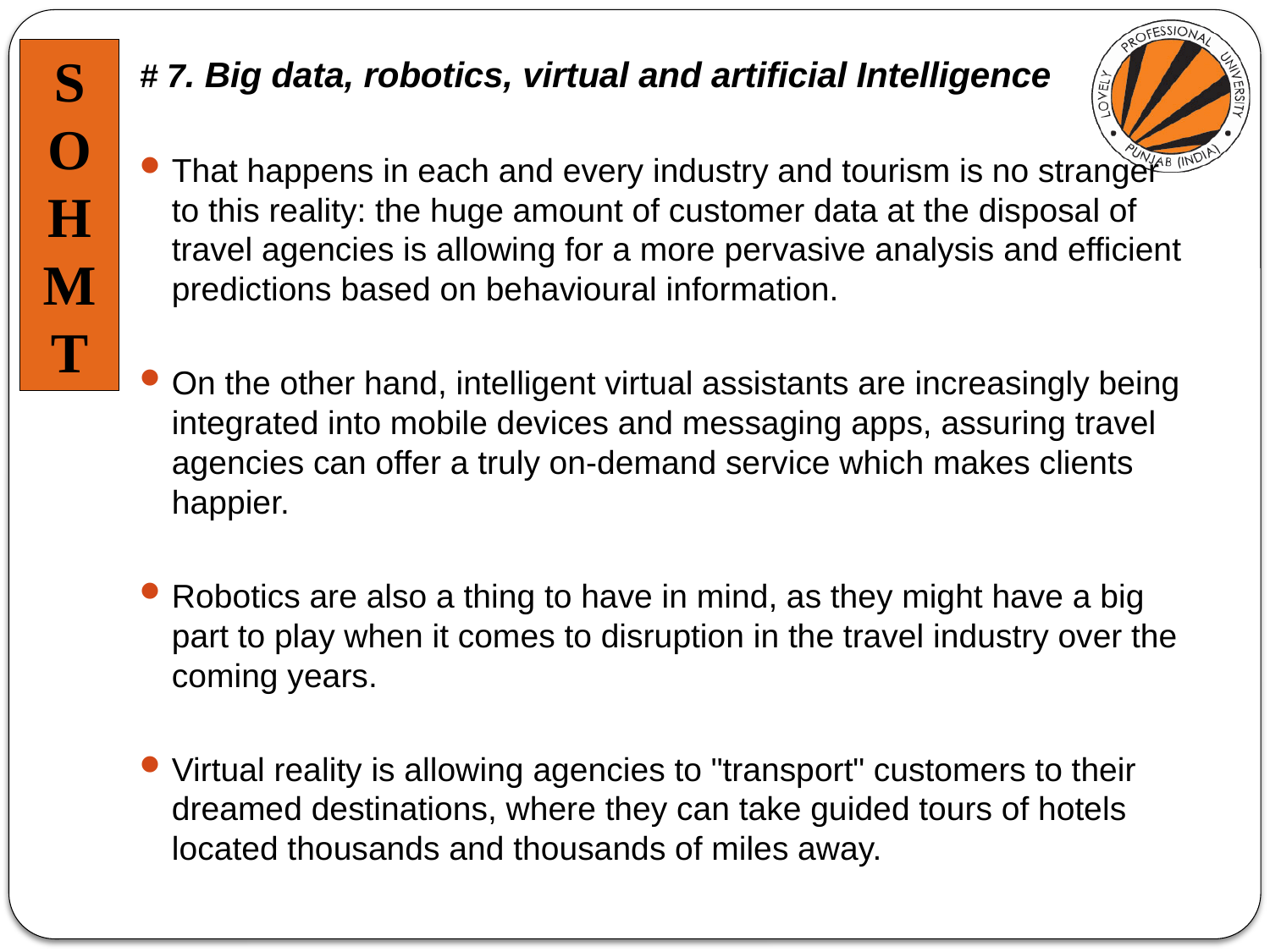

# 7. Big data, robotics, virtual and artificial Intelligence

That happens in each and every industry and tourism is no stranger to this reality: the huge amount of customer data at the disposal of travel agencies is allowing for a more pervasive analysis and efficient predictions based on behavioural information.

On the other hand, intelligent virtual assistants are increasingly being integrated into mobile devices and messaging apps, assuring travel agencies can offer a truly on-demand service which makes clients happier.

Robotics are also a thing to have in mind, as they might have a big part to play when it comes to disruption in the travel industry over the coming years.

Virtual reality is allowing agencies to "transport" customers to their dreamed destinations, where they can take guided tours of hotels located thousands and thousands of miles away.